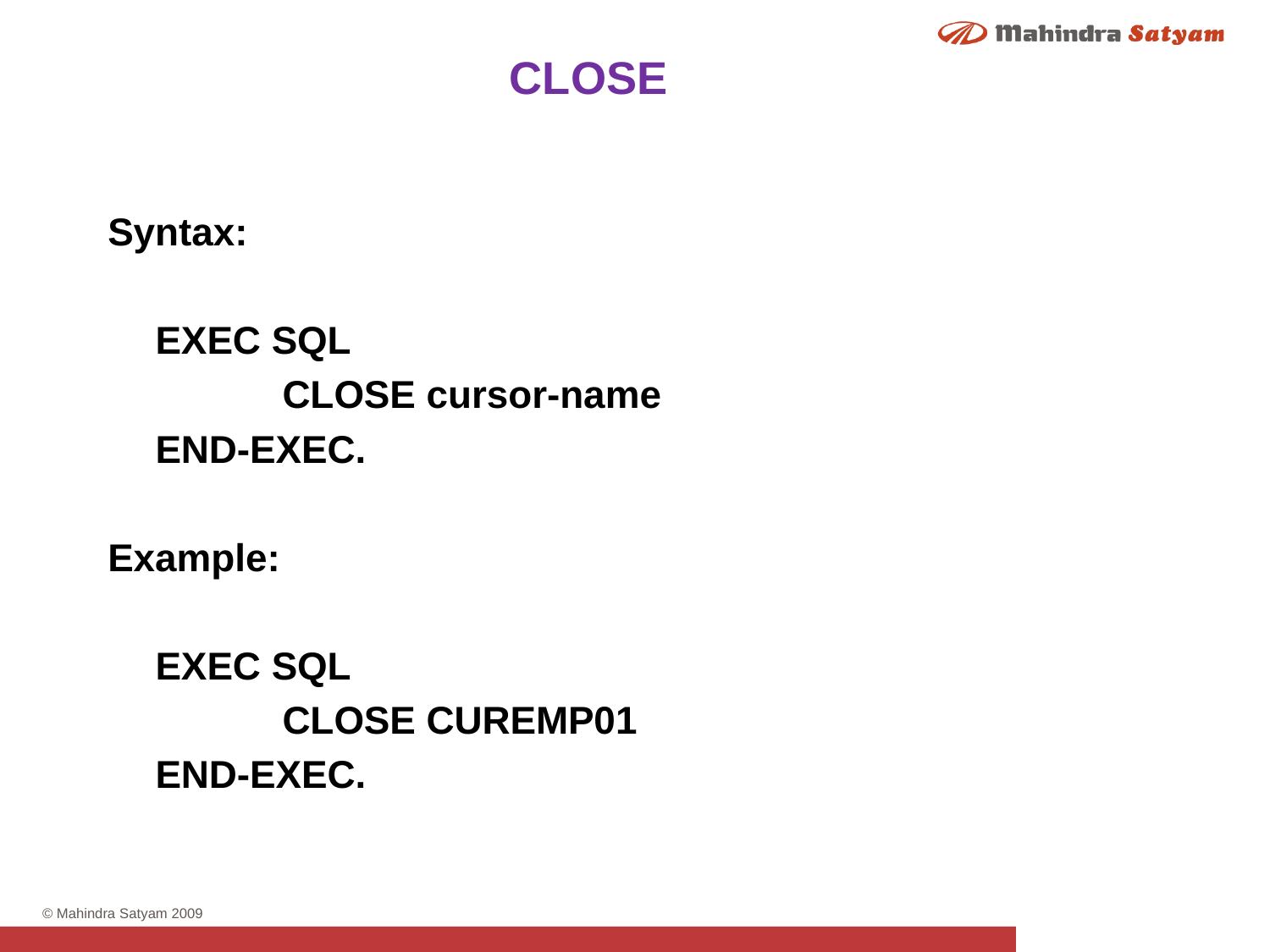

CLOSE
Syntax:

	EXEC SQL
 		CLOSE cursor-name
	END-EXEC.

Example:

	EXEC SQL
  		CLOSE CUREMP01
	END-EXEC.